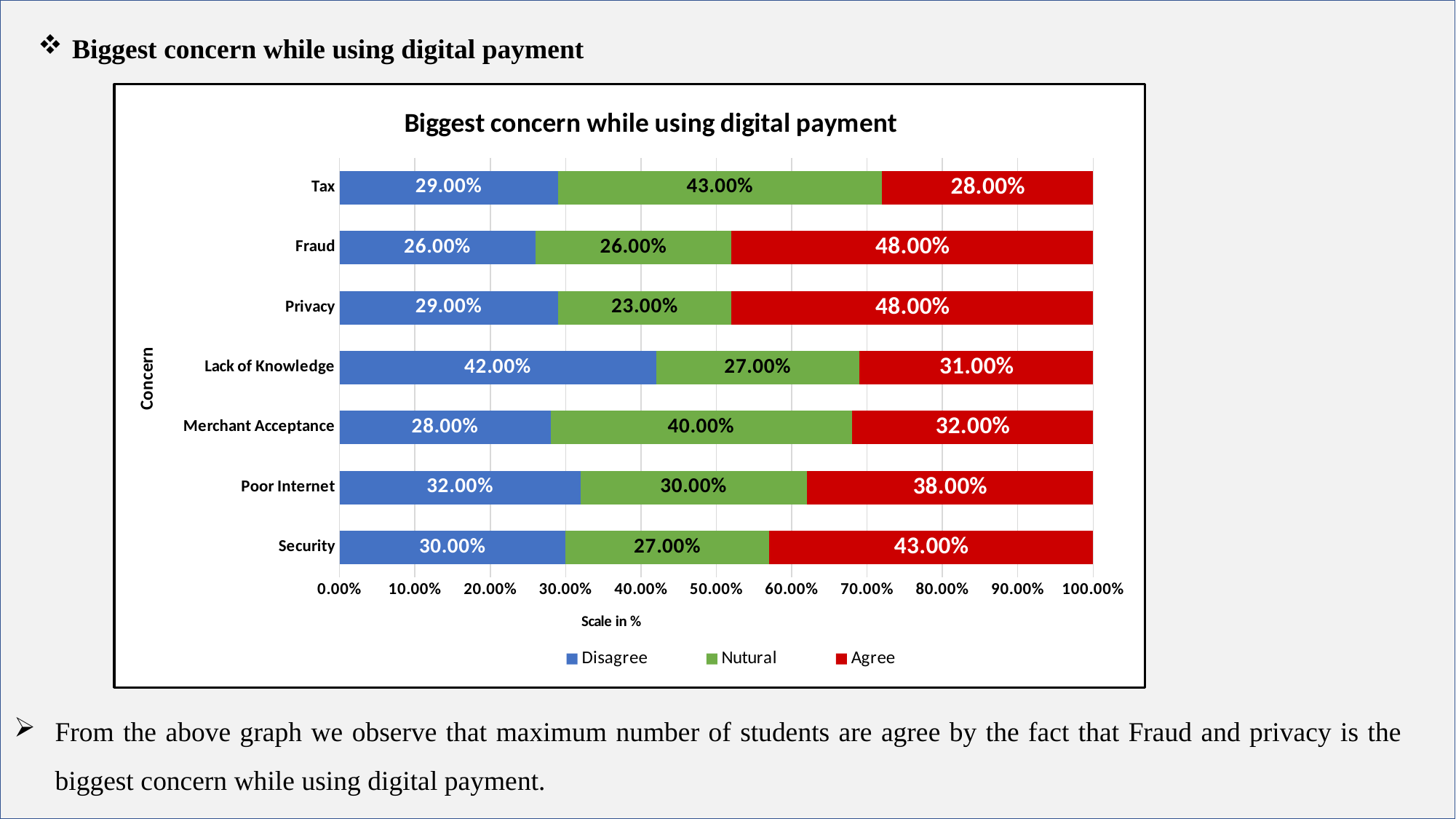

Biggest concern while using digital payment

### Chart: Biggest concern while using digital payment

| Category | Disagree | Nutural | Agree |
|---|---|---|---|
| Security | 0.3 | 0.27 | 0.43 |
| Poor Internet | 0.32 | 0.3 | 0.38 |
| Merchant Acceptance | 0.28 | 0.4 | 0.32 |
| Lack of Knowledge | 0.42 | 0.27 | 0.31 |
| Privacy | 0.29 | 0.23 | 0.48 |
| Fraud | 0.26 | 0.26 | 0.48 |
| Tax | 0.29 | 0.43 | 0.28 |
From the above graph we observe that maximum number of students are agree by the fact that Fraud and privacy is the biggest concern while using digital payment.